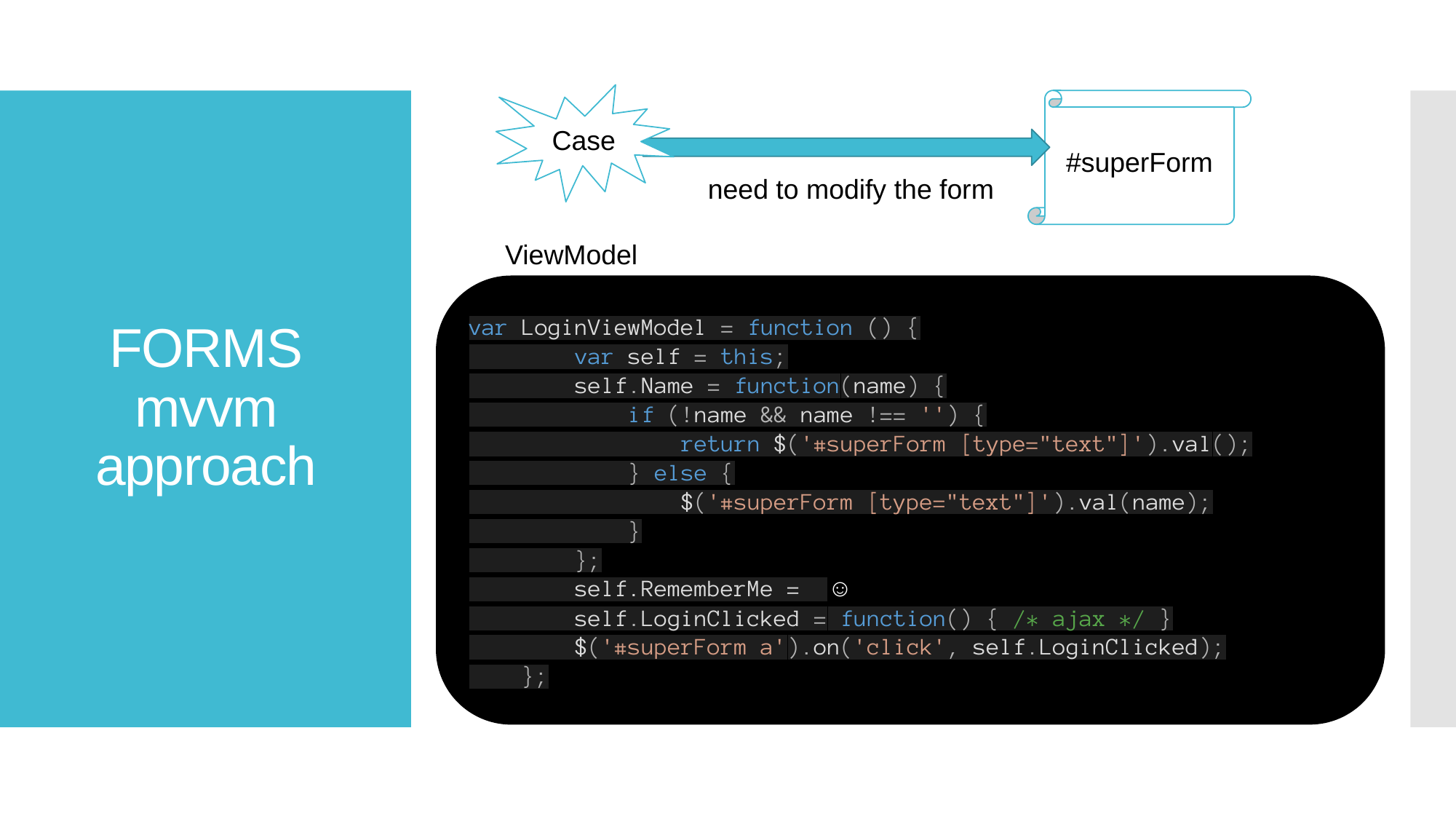

Case
#superForm

# FORMS mvvm approach
need to modify the form
ViewModel
var LoginViewModel = function () {
        var self = this;
        self.Name = function(name) {
            if (!name && name !== '') {
                return $('#superForm [type="text"]').val();
            } else {
                $('#superForm [type="text"]').val(name);
            }
        };
        self.RememberMe =  ☺
        self.LoginClicked = function() { /* ajax */ }
        $('#superForm a').on('click', self.LoginClicked);
    };